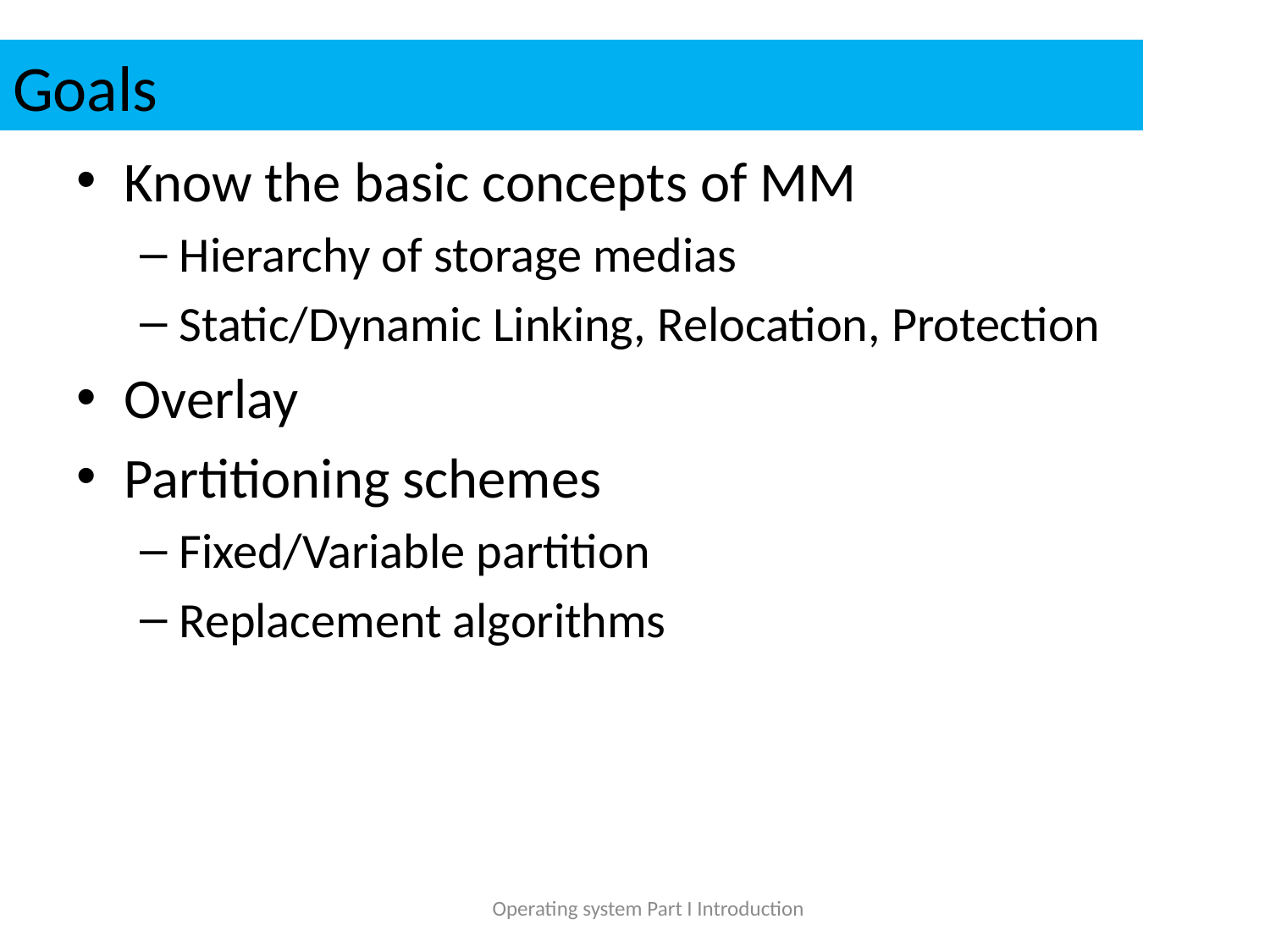

# Goals
Know the basic concepts of MM
Hierarchy of storage medias
Static/Dynamic Linking, Relocation, Protection
Overlay
Partitioning schemes
Fixed/Variable partition
Replacement algorithms
Operating system Part I Introduction